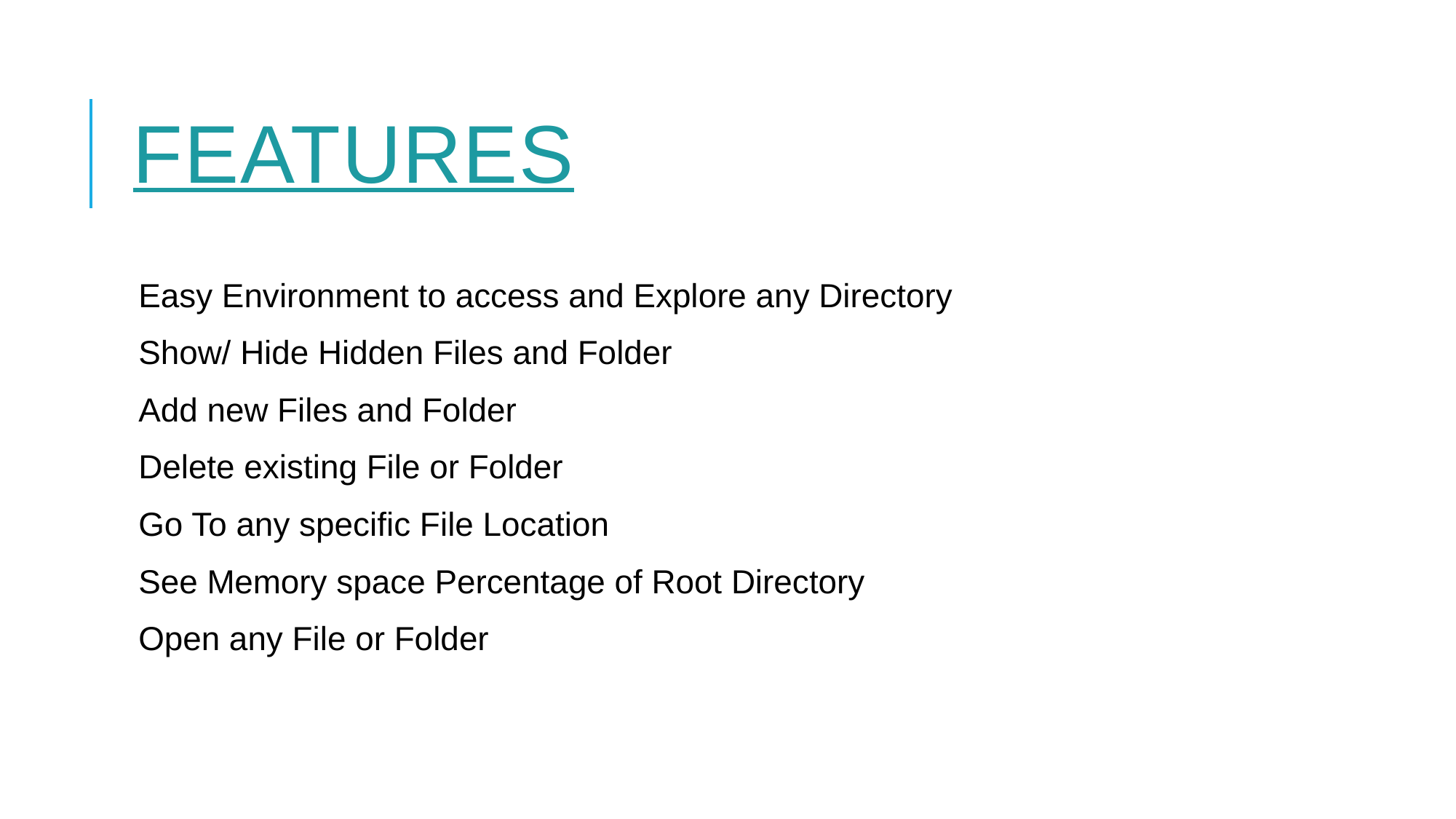

# FEATURES
Easy Environment to access and Explore any Directory
Show/ Hide Hidden Files and Folder
Add new Files and Folder
Delete existing File or Folder
Go To any specific File Location
See Memory space Percentage of Root Directory
Open any File or Folder